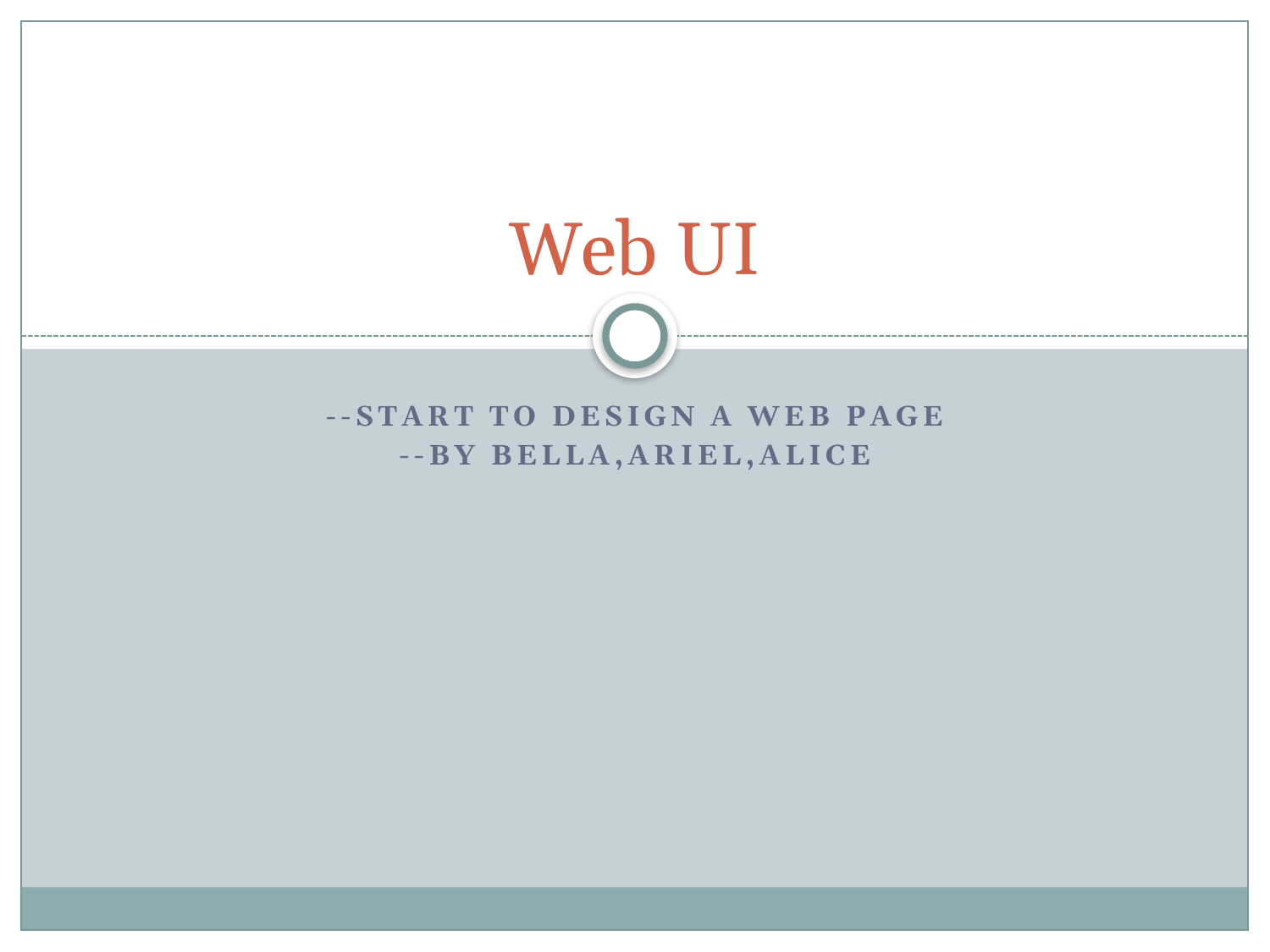

# Web UI
--start to design a web page
--by Bella,Ariel,alice